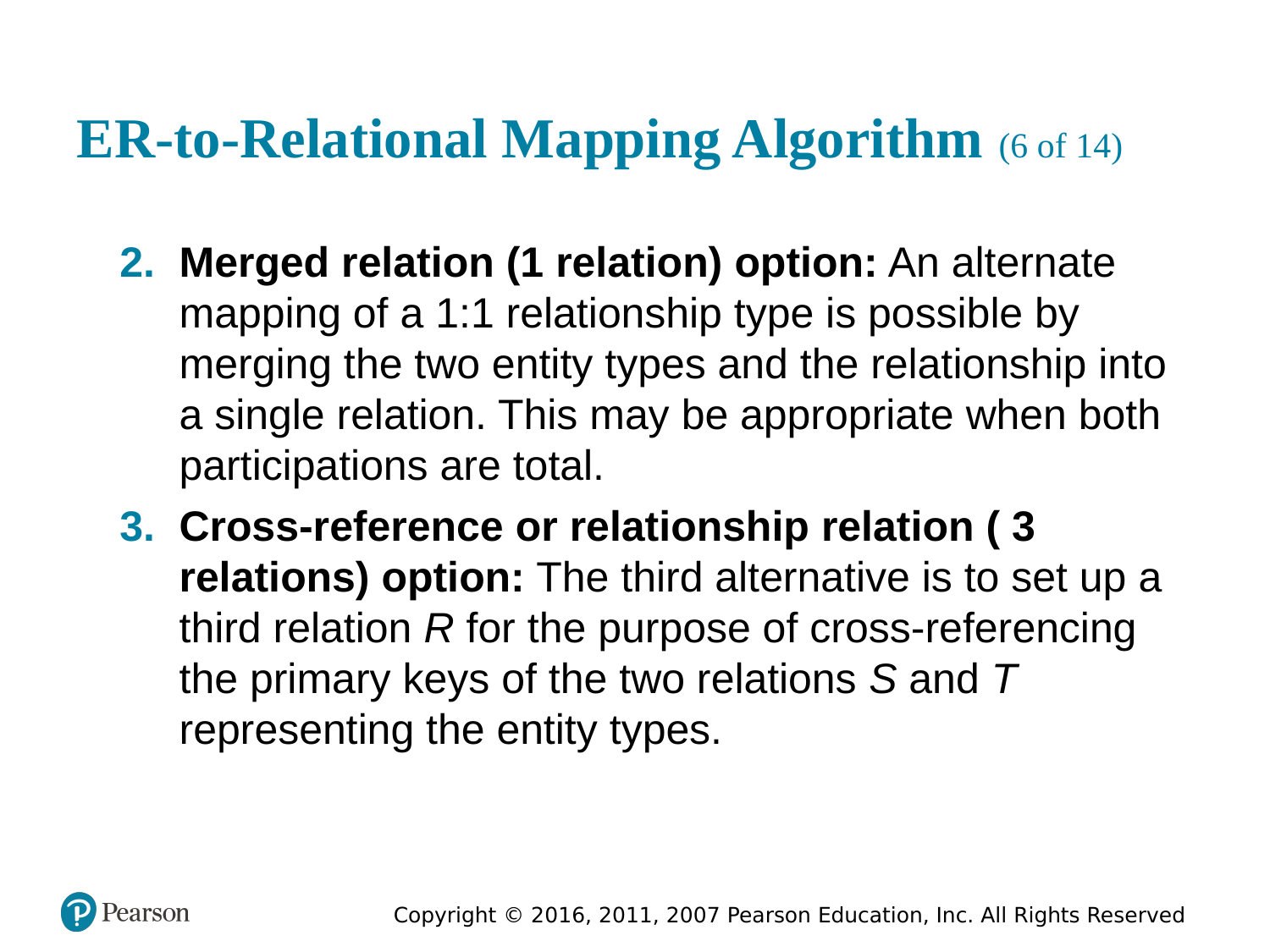

# E R-to-Relational Mapping Algorithm (6 of 14)
Merged relation (1 relation) option: An alternate mapping of a 1:1 relationship type is possible by merging the two entity types and the relationship into a single relation. This may be appropriate when both participations are total.
Cross-reference or relationship relation ( 3 relations) option: The third alternative is to set up a third relation R for the purpose of cross-referencing the primary keys of the two relations S and T representing the entity types.